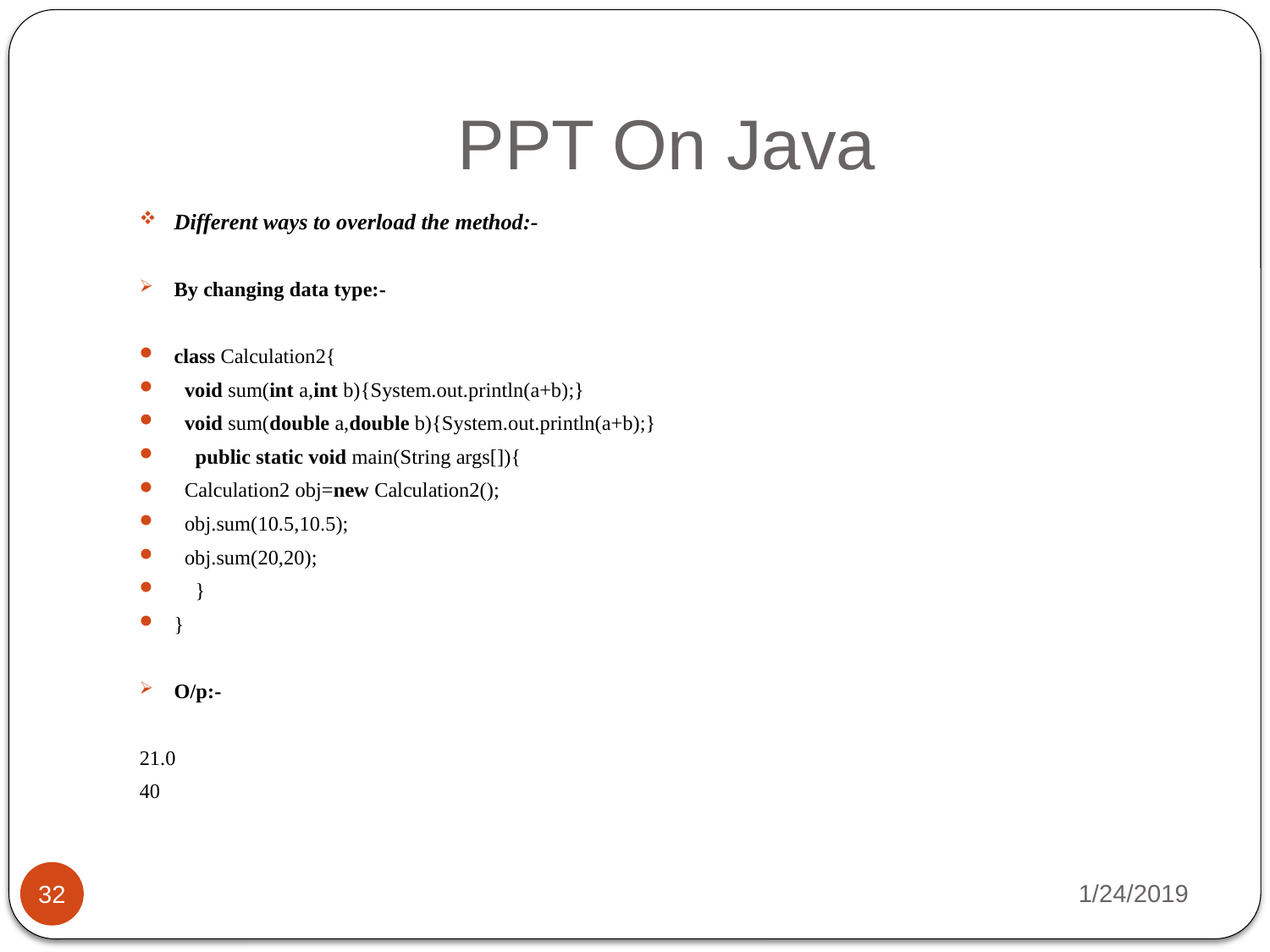

# PPT On Java
Different ways to overload the method:-

By changing data type:-

class Calculation2{
  void sum(int a,int b){System.out.println(a+b);}
  void sum(double a,double b){System.out.println(a+b);}
    public static void main(String args[]){
  Calculation2 obj=new Calculation2();
  obj.sum(10.5,10.5);
  obj.sum(20,20);
    }
}

O/p:-

21.0
40
1/24/2019
32